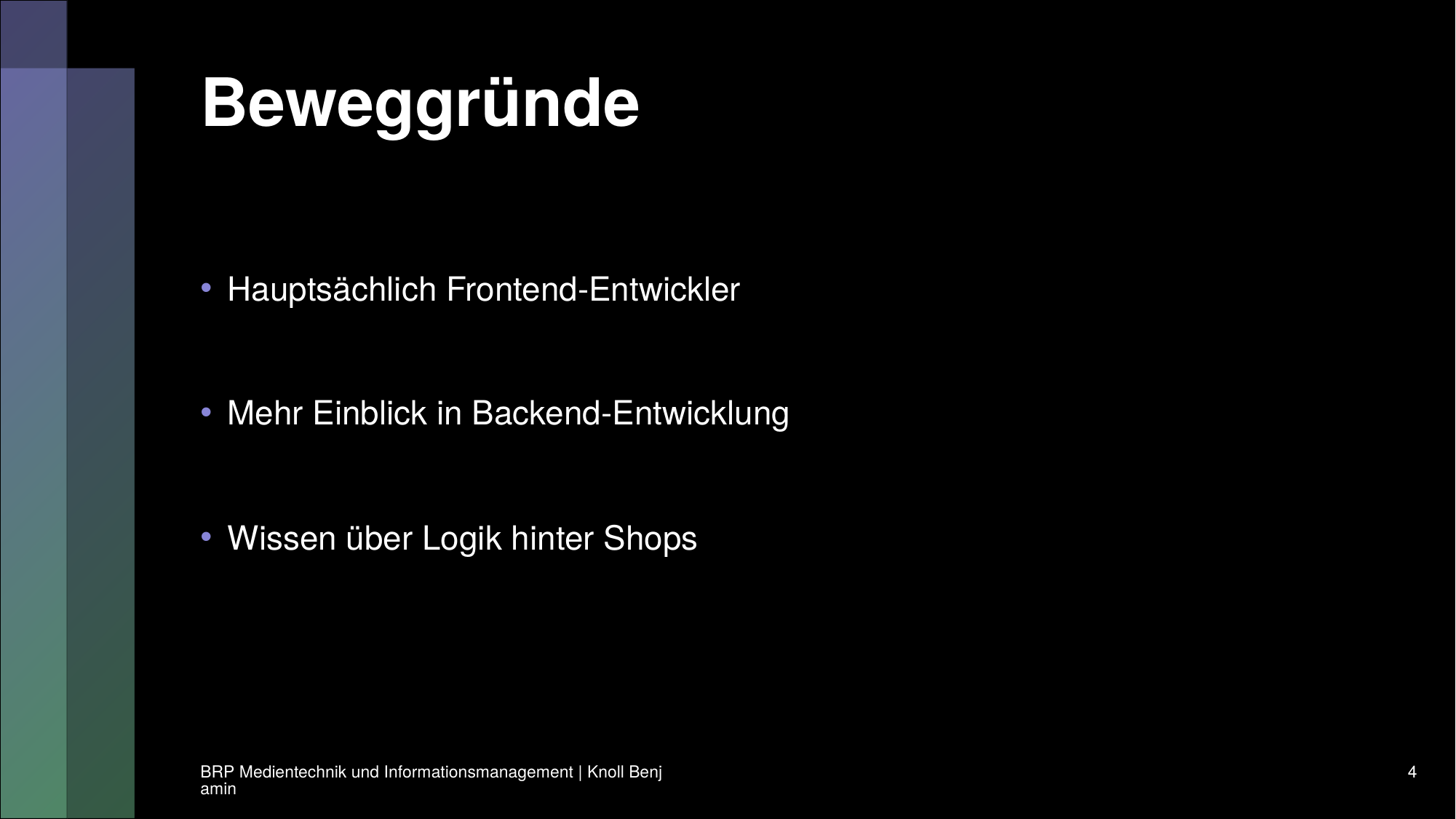

# Beweggründe
Hauptsächlich Frontend-Entwickler

Mehr Einblick in Backend-Entwicklung

Wissen über Logik hinter Shops
BRP Medientechnik und Informationsmanagement | Knoll Benjamin
4